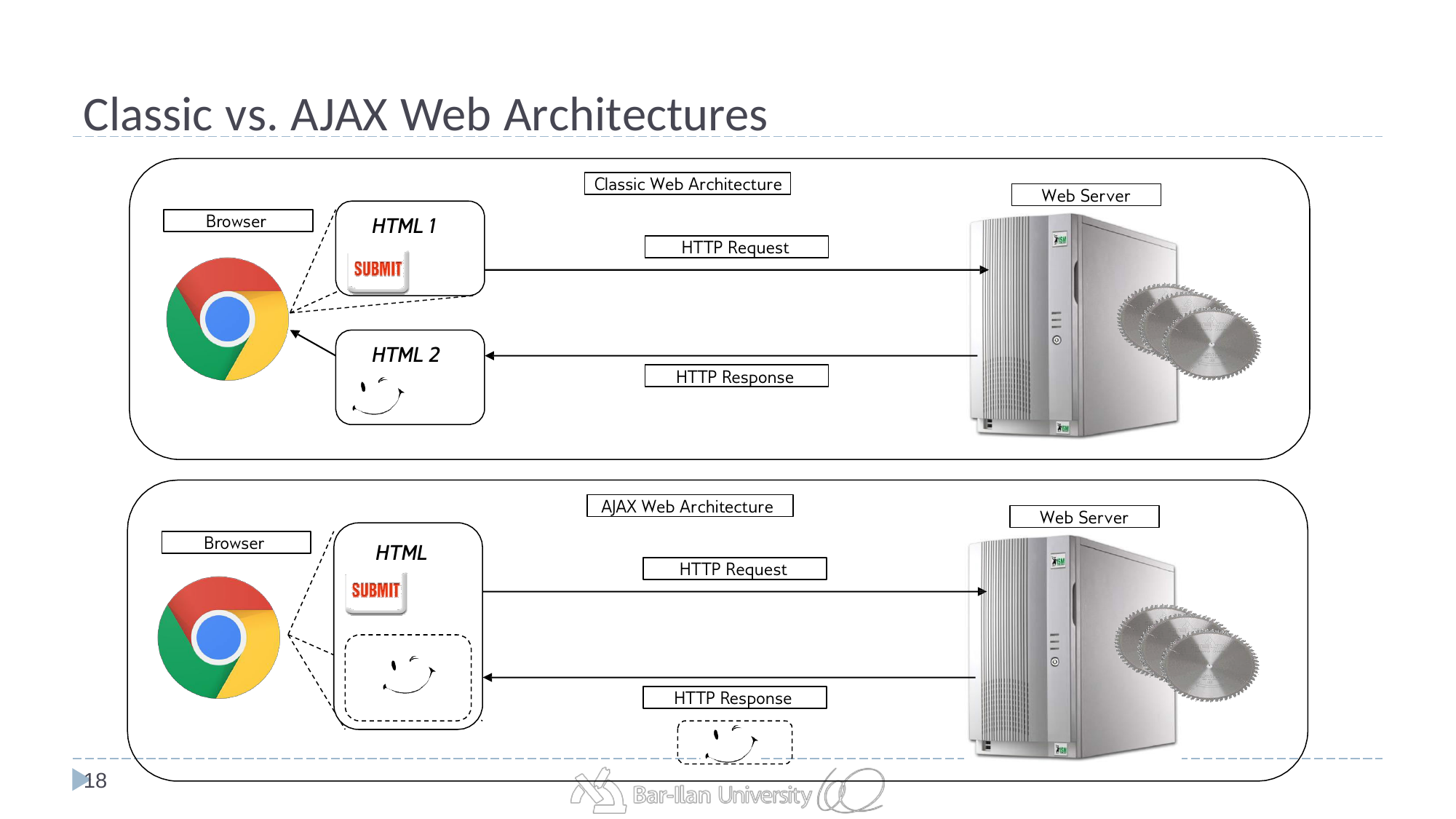

# Classic vs. AJAX Web Architectures

Classic Web Architecture
Web Server

Browser
HTML 1

HTTP Request

HTML 2

HTTP Response

AJAX Web Architecture
Web Server

Browser
HTML

HTTP Request

HTTP Response

18